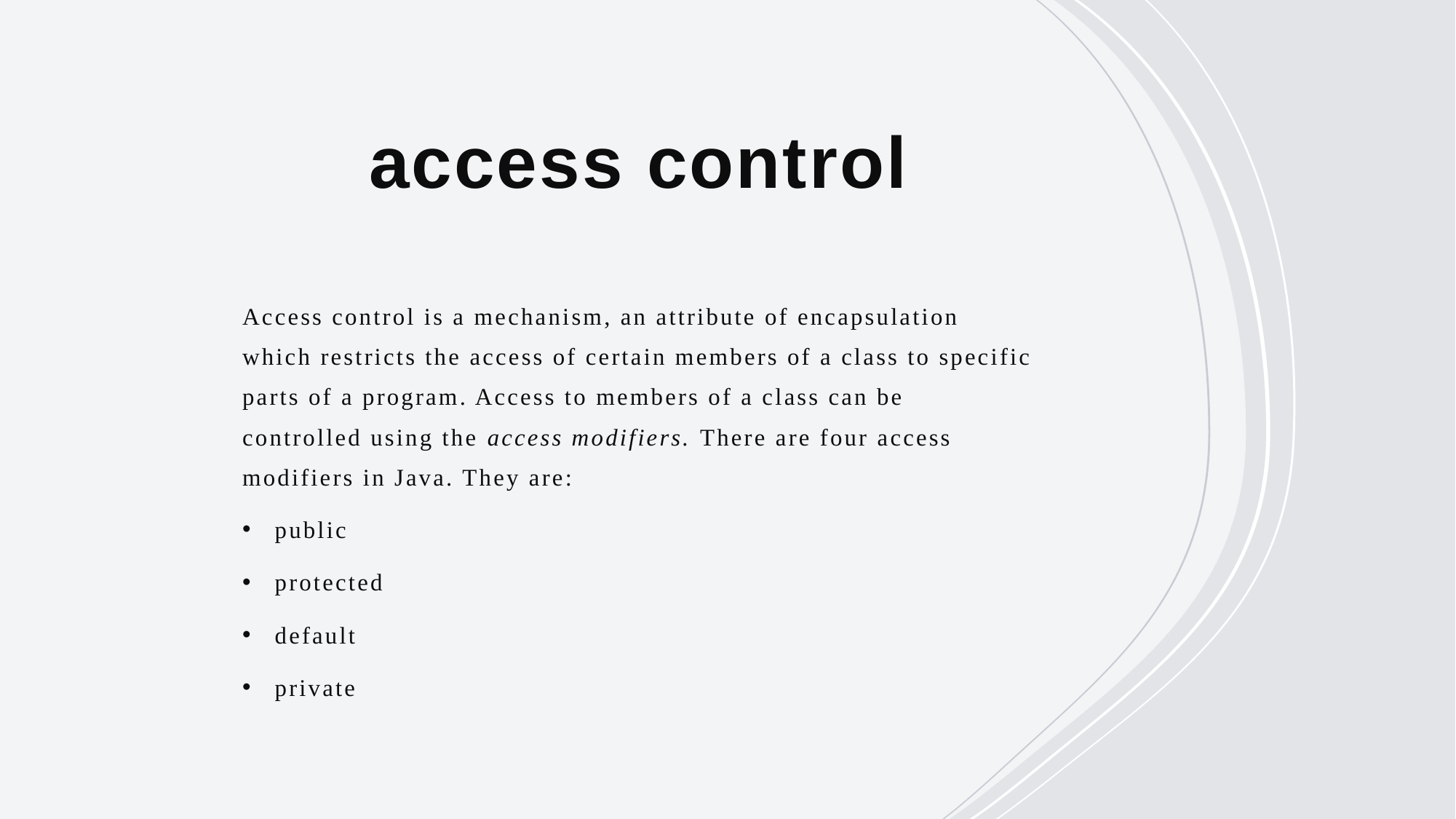

# access control
Access control is a mechanism, an attribute of encapsulation which restricts the access of certain members of a class to specific parts of a program. Access to members of a class can be controlled using the access modifiers. There are four access modifiers in Java. They are:
public
protected
default
private